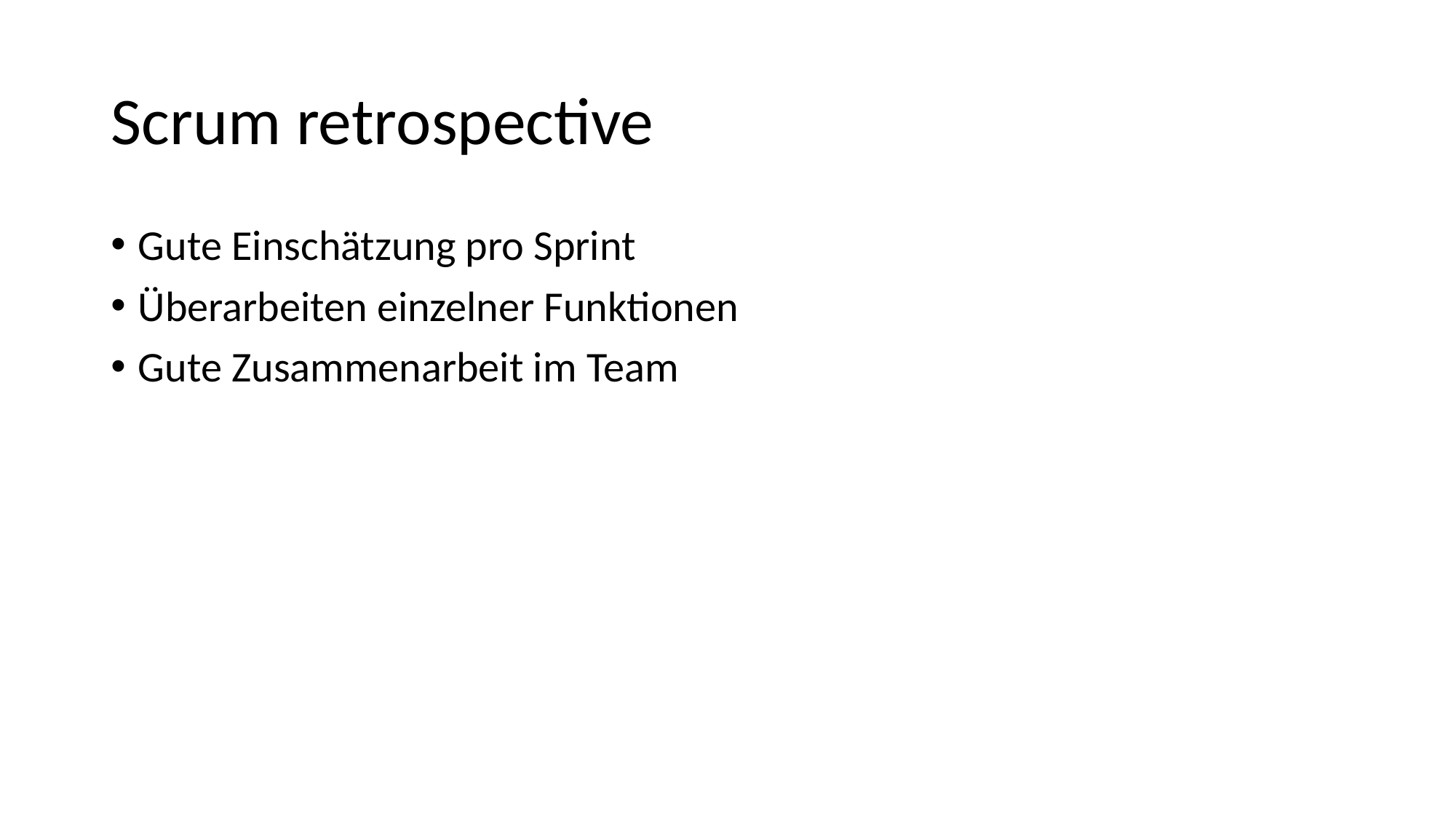

# Scrum retrospective
Gute Einschätzung pro Sprint
Überarbeiten einzelner Funktionen
Gute Zusammenarbeit im Team